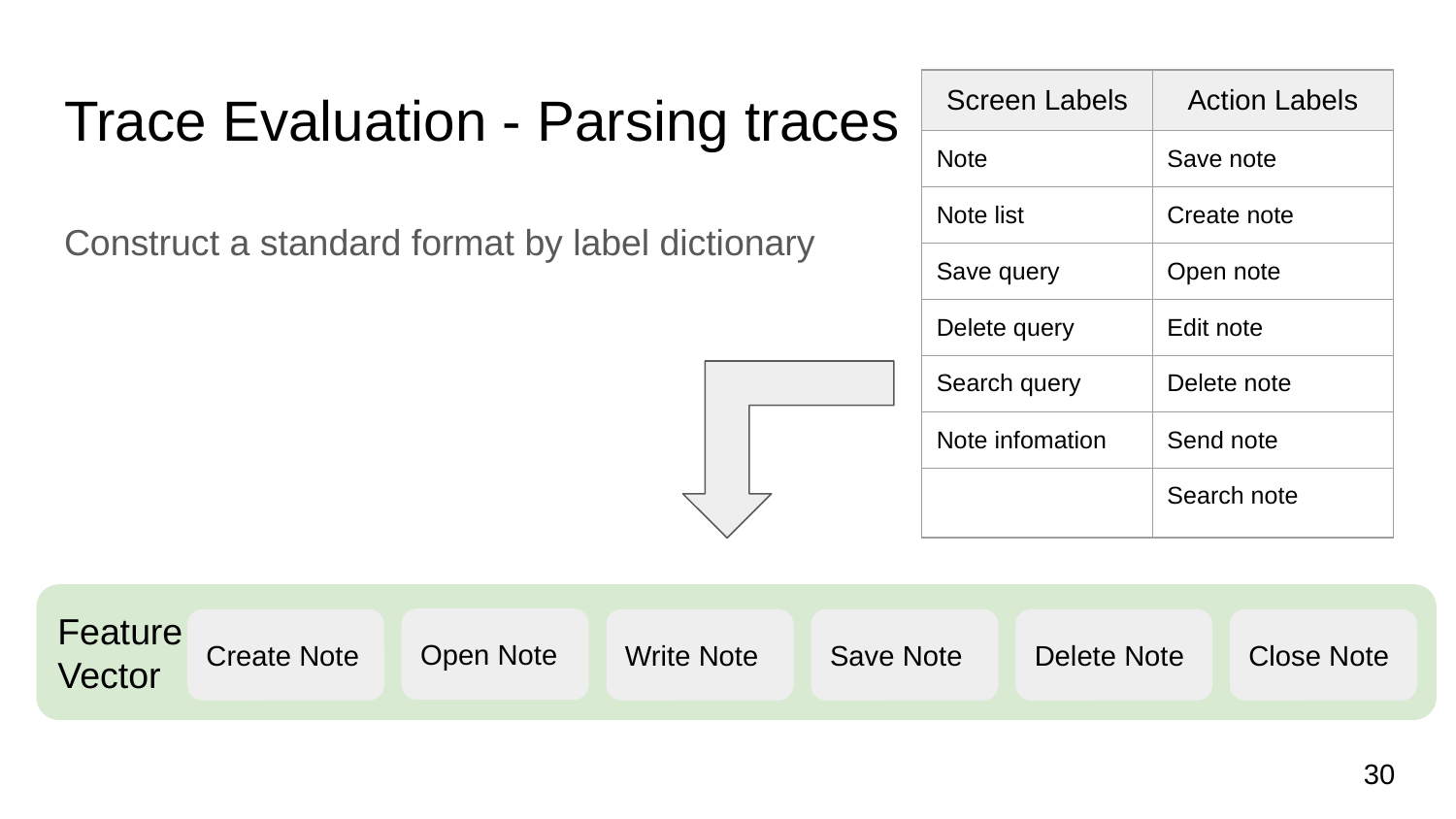

# Trace Evaluation - Parsing traces
| Screen Labels | Action Labels |
| --- | --- |
| Note | Save note |
| Note list | Create note |
| Save query | Open note |
| Delete query | Edit note |
| Search query | Delete note |
| Note infomation | Send note |
|  | Search note |
Construct a standard format by label dictionary

Feature
Vector
Open Note
Create Note
Write Note
Save Note
Delete Note
Close Note
30